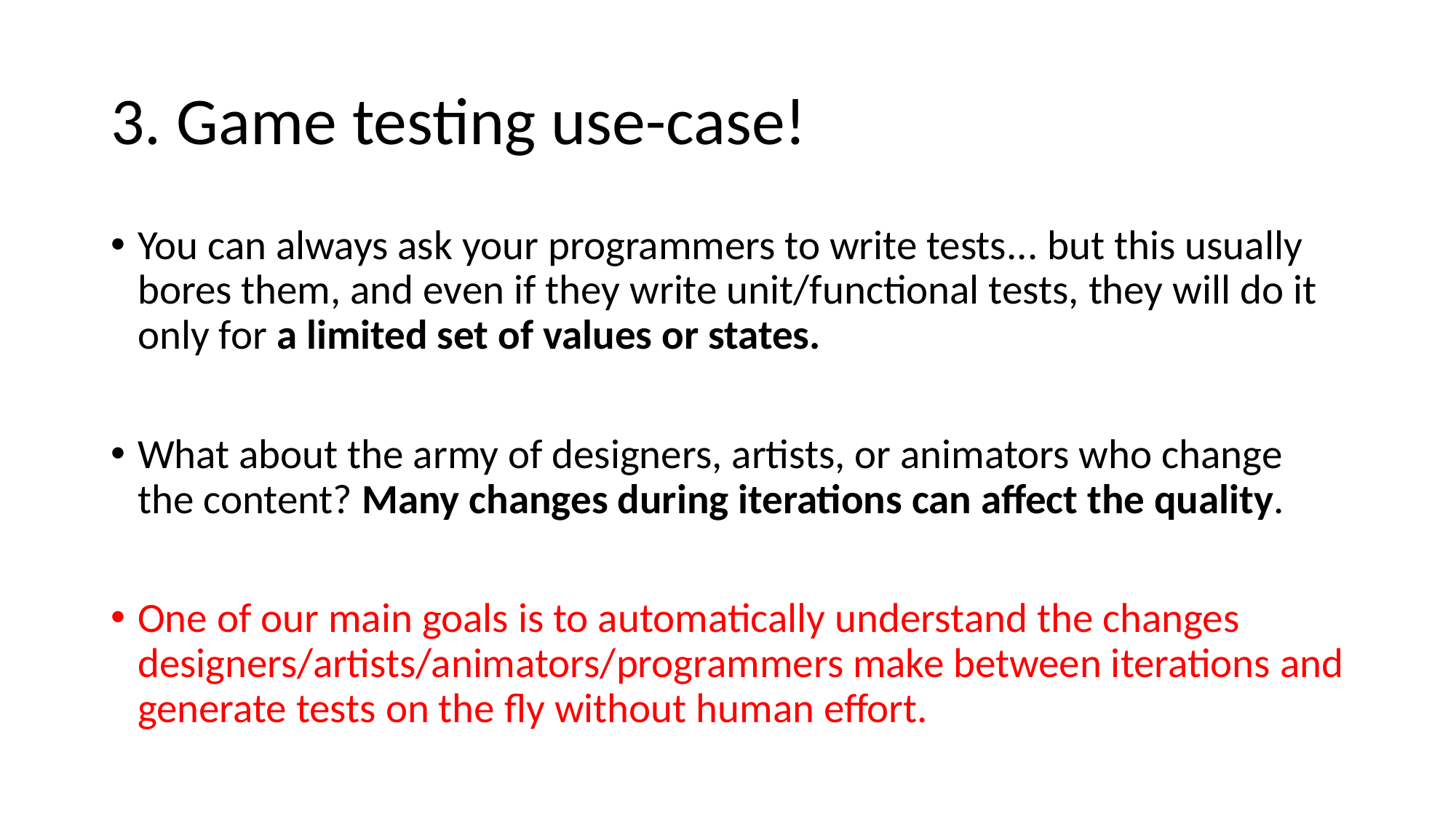

# 3. Game testing use-case!
You can always ask your programmers to write tests... but this usually bores them, and even if they write unit/functional tests, they will do it only for a limited set of values or states.

What about the army of designers, artists, or animators who change the content? Many changes during iterations can affect the quality.

One of our main goals is to automatically understand the changes designers/artists/animators/programmers make between iterations and generate tests on the fly without human effort.